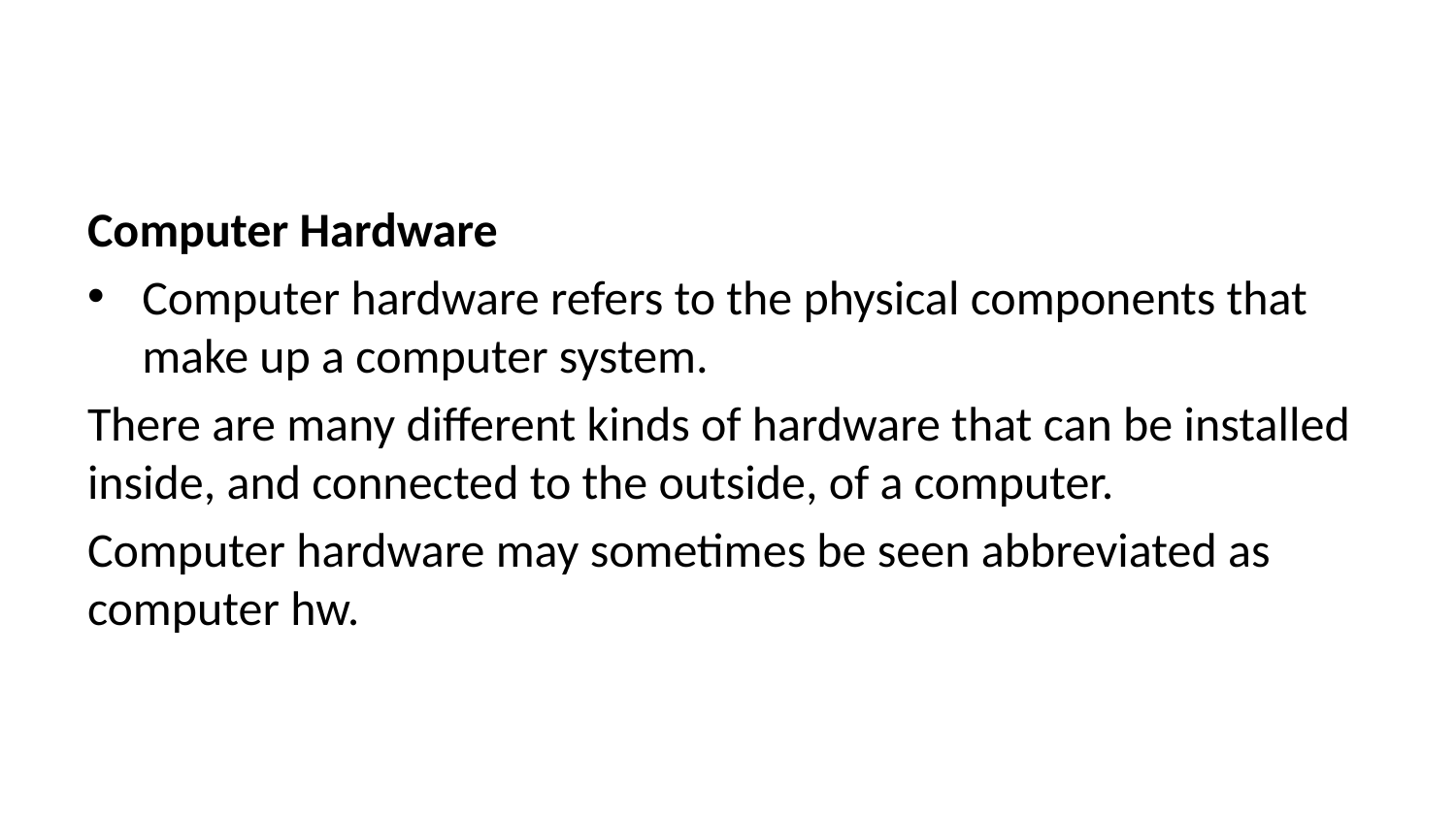

Computer Hardware
Computer hardware refers to the physical components that make up a computer system.
There are many different kinds of hardware that can be installed inside, and connected to the outside, of a computer.
Computer hardware may sometimes be seen abbreviated as computer hw.